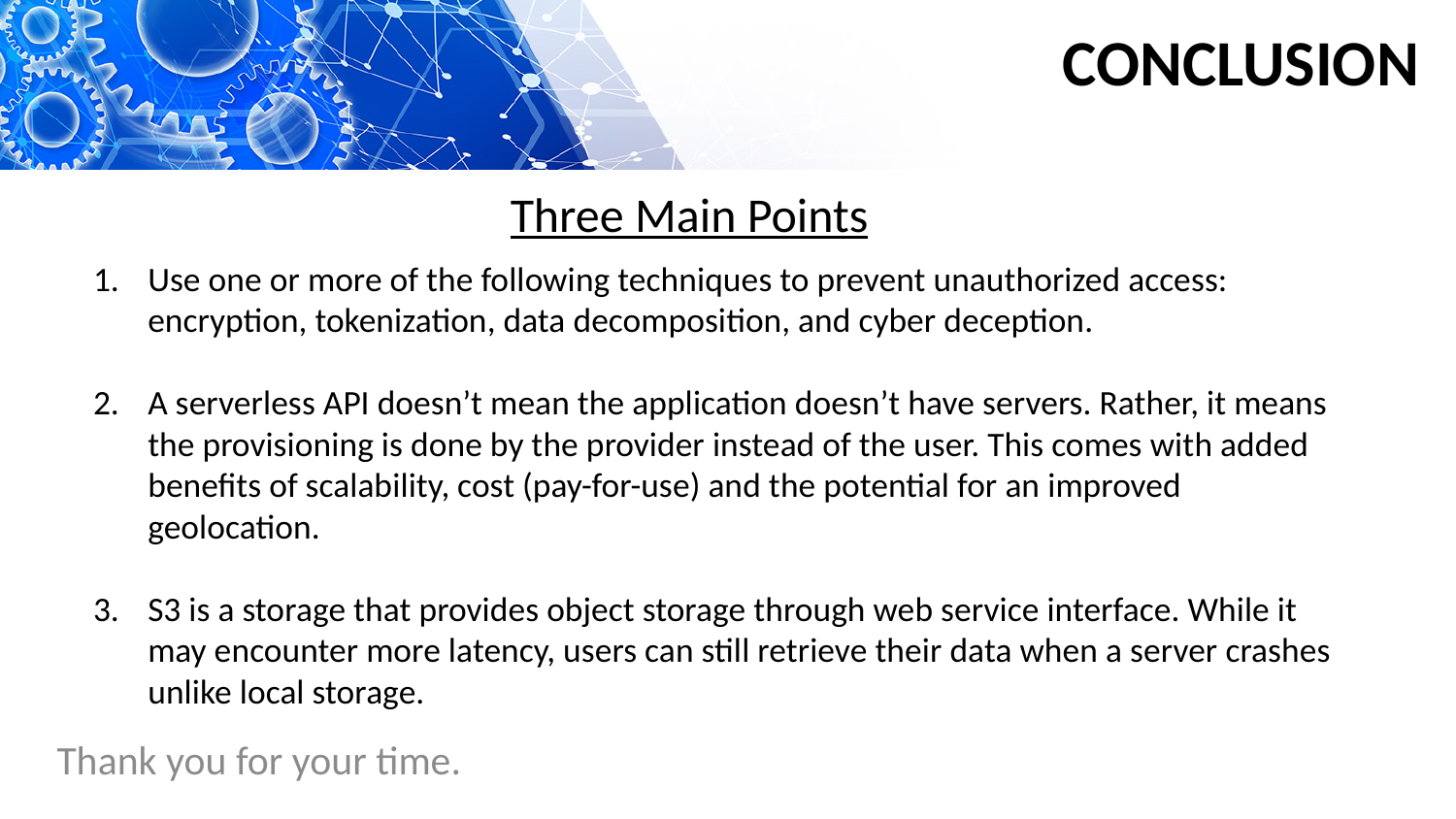

# Conclusion
Three Main Points

Use one or more of the following techniques to prevent unauthorized access: encryption, tokenization, data decomposition, and cyber deception.

A serverless API doesn’t mean the application doesn’t have servers. Rather, it means the provisioning is done by the provider instead of the user. This comes with added benefits of scalability, cost (pay-for-use) and the potential for an improved geolocation.

S3 is a storage that provides object storage through web service interface. While it may encounter more latency, users can still retrieve their data when a server crashes unlike local storage.

Thank you for your time.